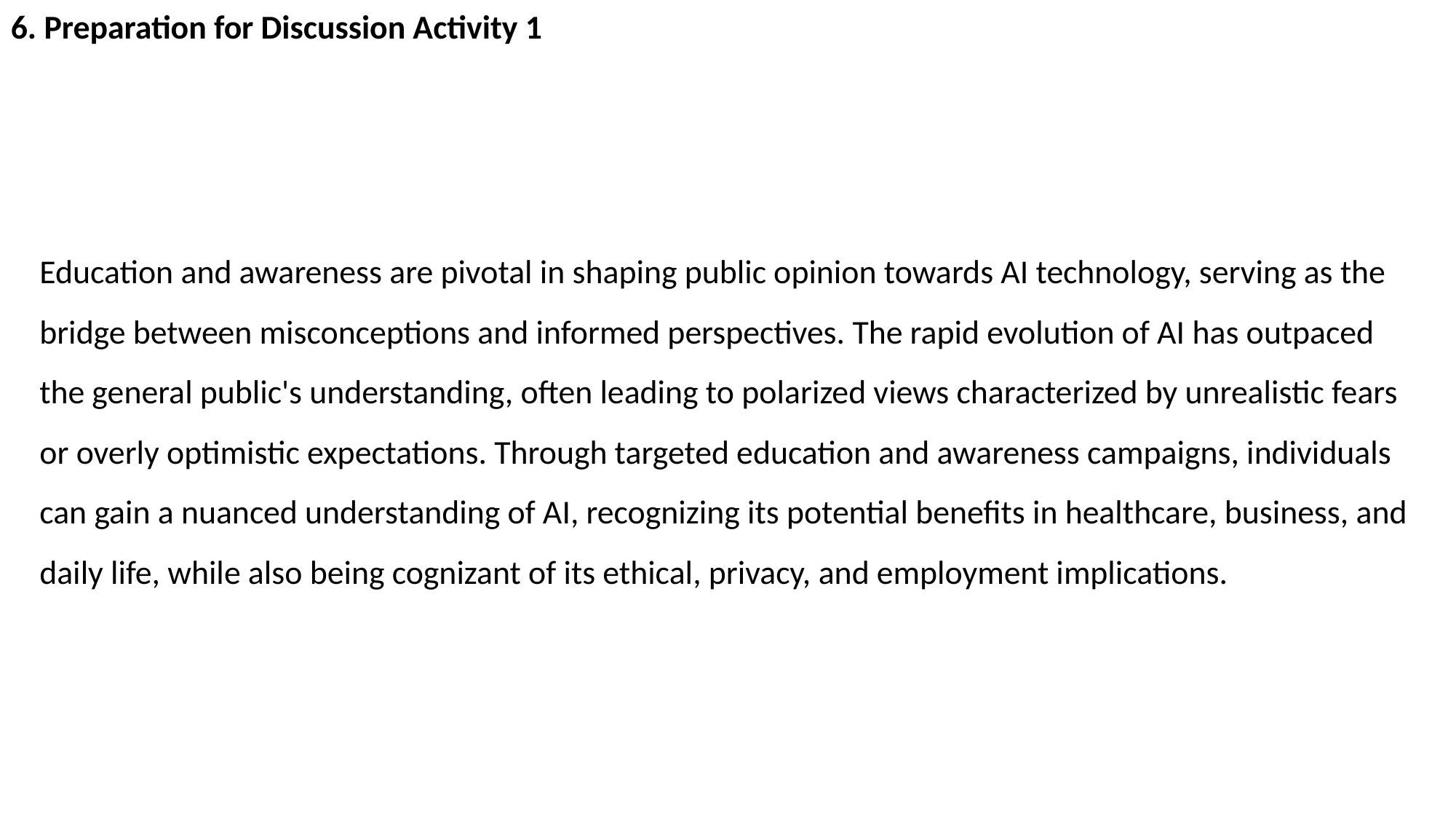

6. Preparation for Discussion Activity 1
Education and awareness are pivotal in shaping public opinion towards AI technology, serving as the bridge between misconceptions and informed perspectives. The rapid evolution of AI has outpaced the general public's understanding, often leading to polarized views characterized by unrealistic fears or overly optimistic expectations. Through targeted education and awareness campaigns, individuals can gain a nuanced understanding of AI, recognizing its potential benefits in healthcare, business, and daily life, while also being cognizant of its ethical, privacy, and employment implications.